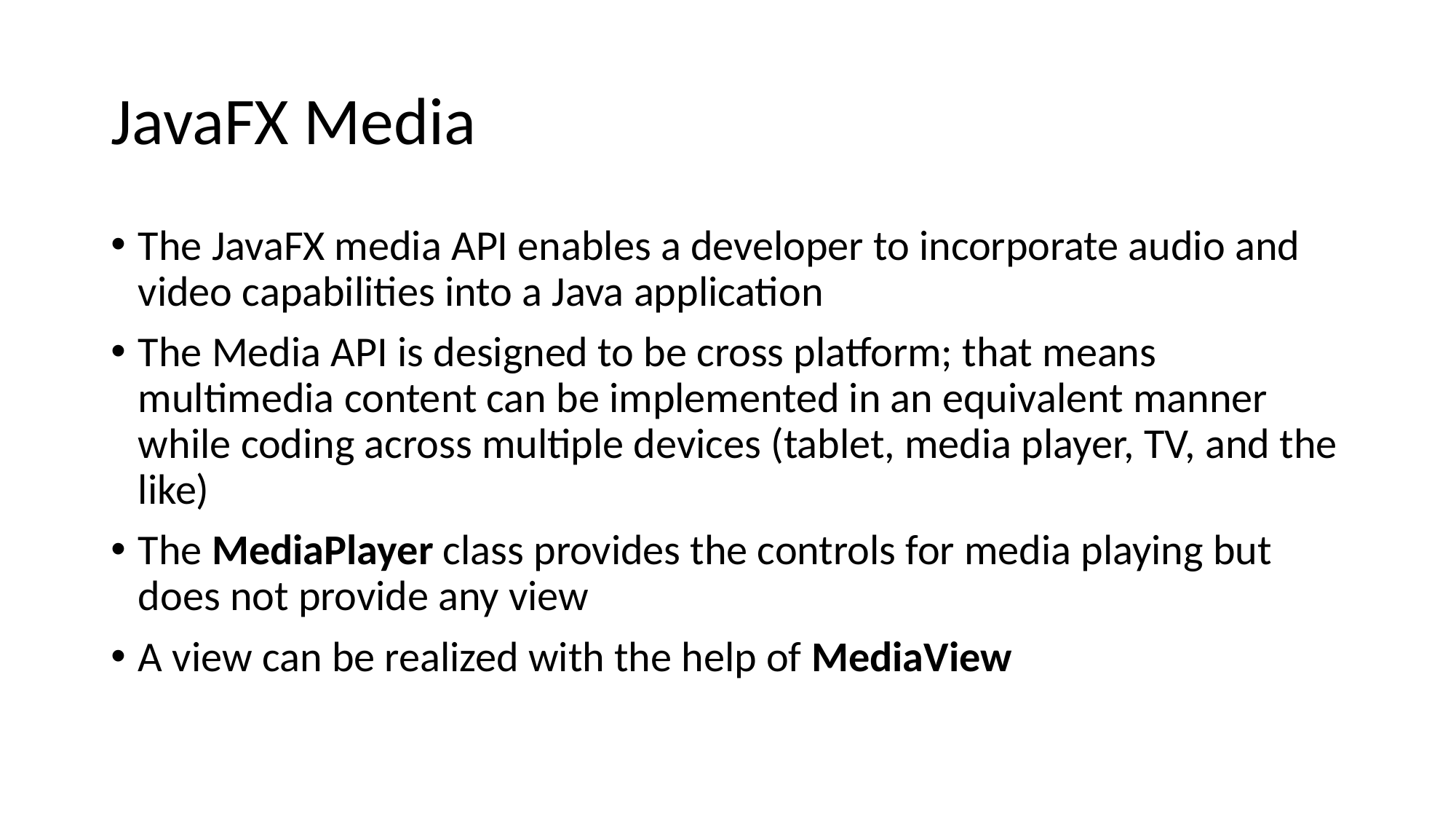

# JavaFX Media
The JavaFX media API enables a developer to incorporate audio and video capabilities into a Java application
The Media API is designed to be cross platform; that means multimedia content can be implemented in an equivalent manner while coding across multiple devices (tablet, media player, TV, and the like)
The MediaPlayer class provides the controls for media playing but does not provide any view
A view can be realized with the help of MediaView